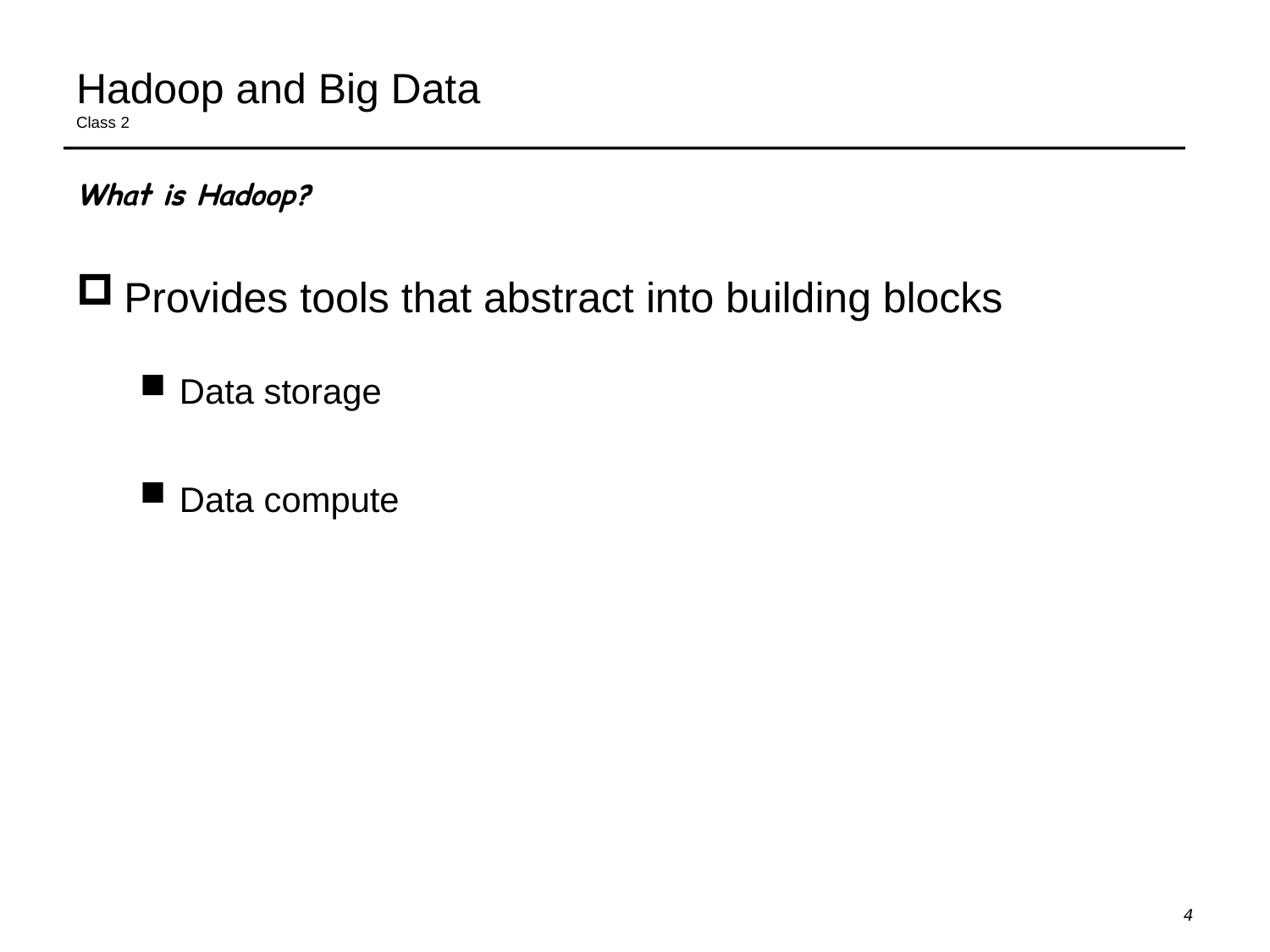

# Hadoop and Big Data Class 2

What is Hadoop?

Provides tools that abstract into building blocks

Data storage

Data compute

4